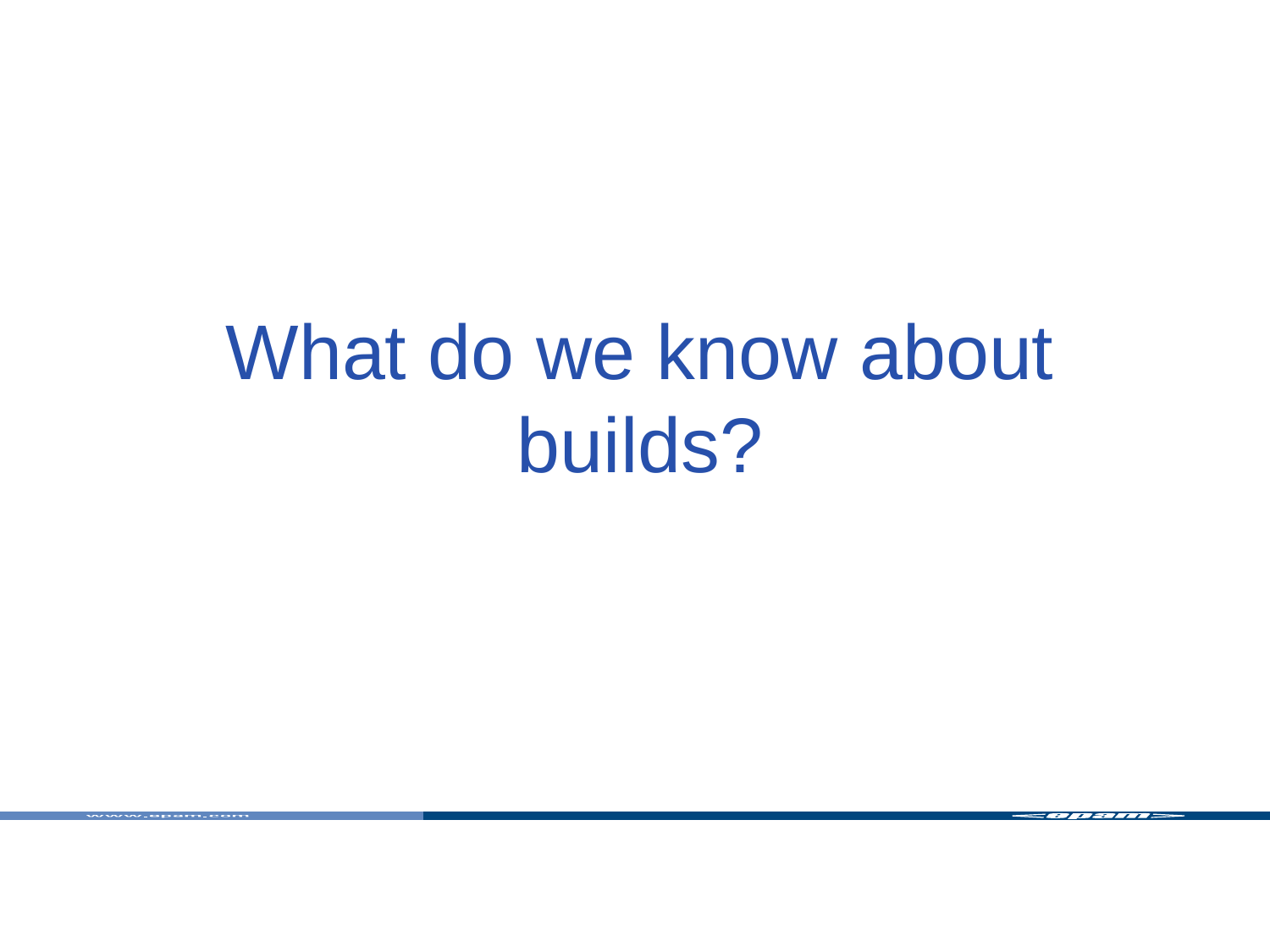

# What do we know about builds?